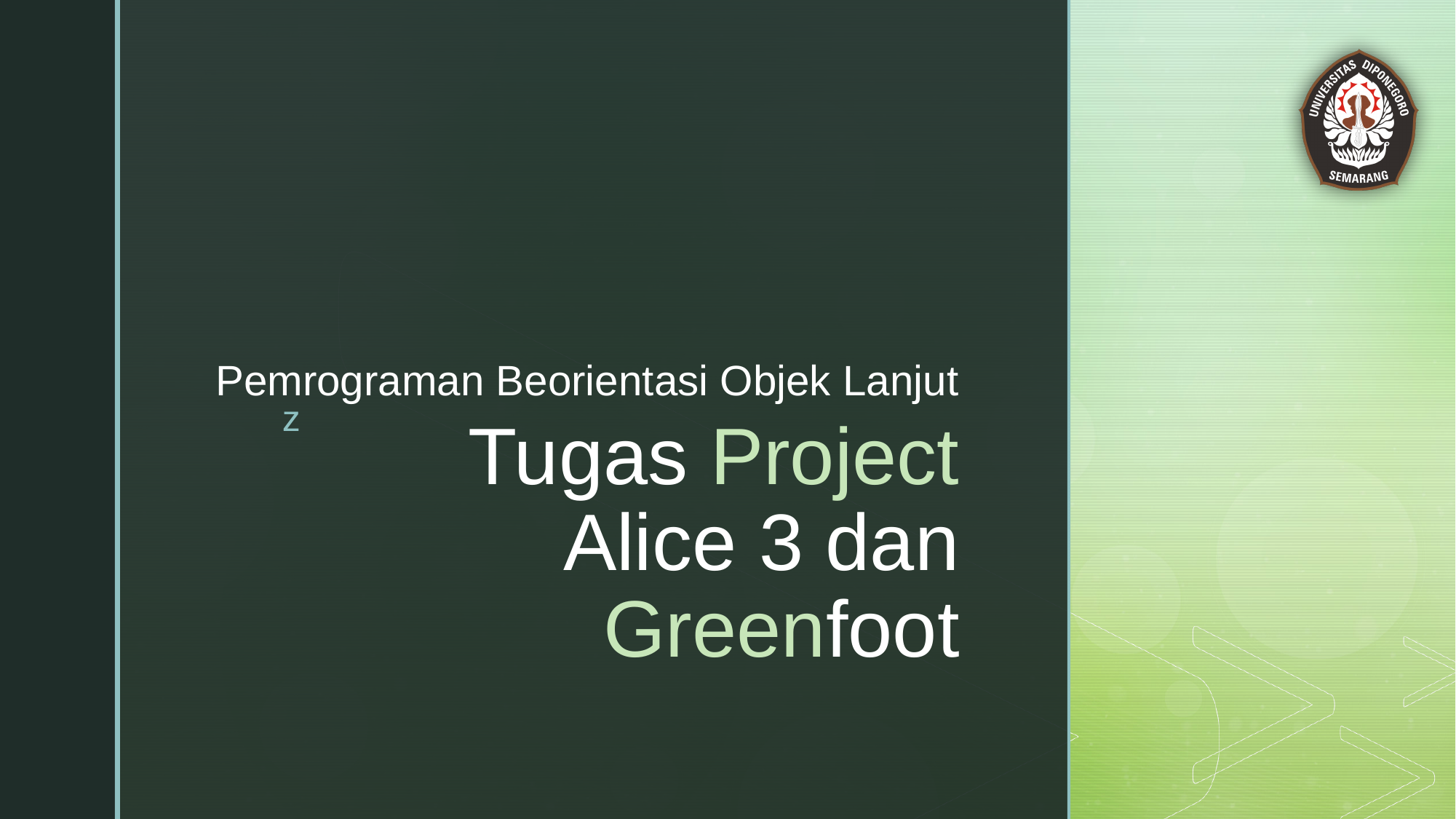

Pemrograman Beorientasi Objek Lanjut
# Tugas Project Alice 3 dan Greenfoot